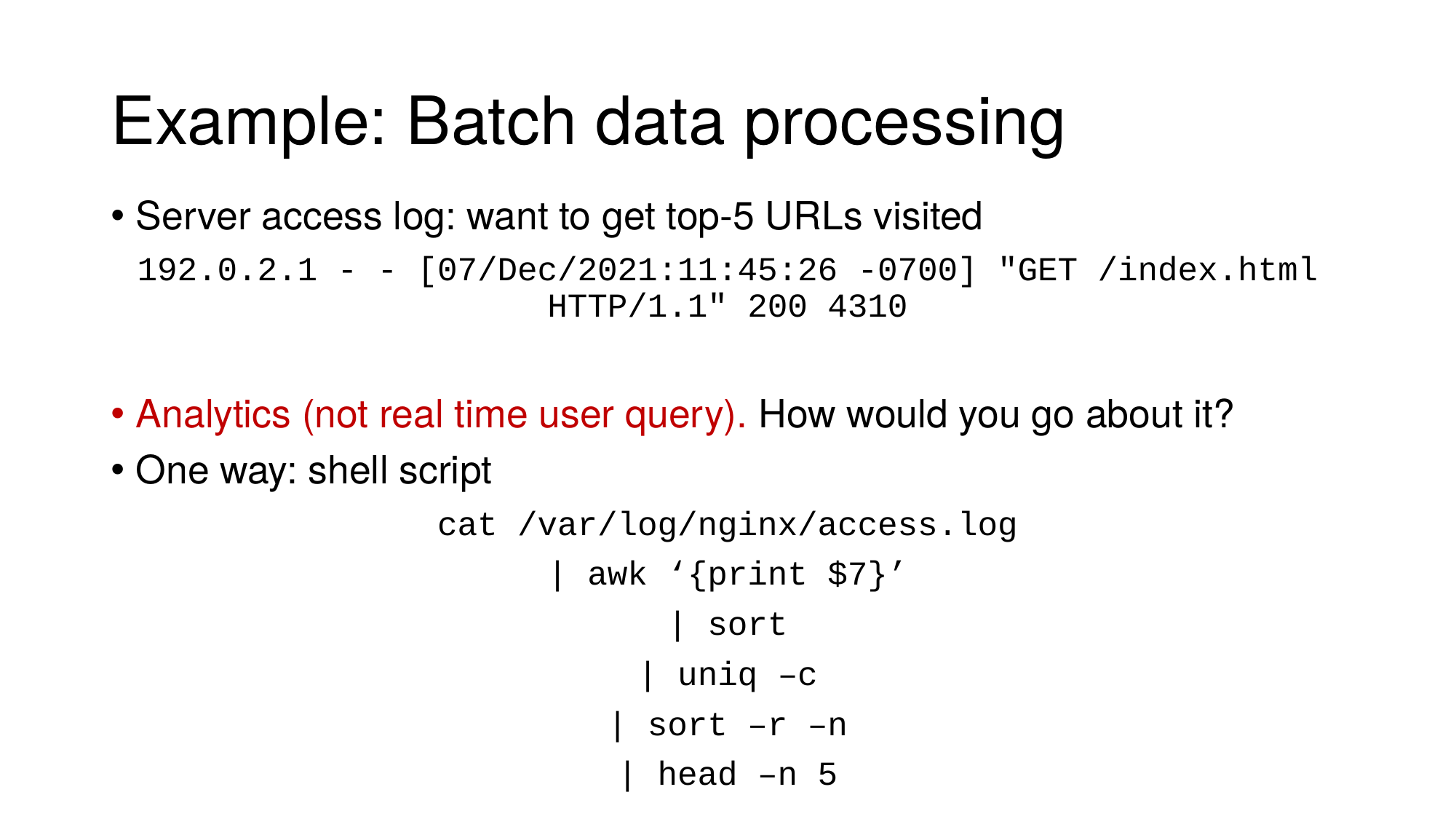

# Example: Batch data processing
Server access log: want to get top-5 URLs visited
192.0.2.1 - - [07/Dec/2021:11:45:26 -0700] "GET /index.html HTTP/1.1" 200 4310

Analytics (not real time user query). How would you go about it?
One way: shell script
cat /var/log/nginx/access.log
| awk ‘{print $7}’
| sort
| uniq –c
| sort –r –n
| head –n 5